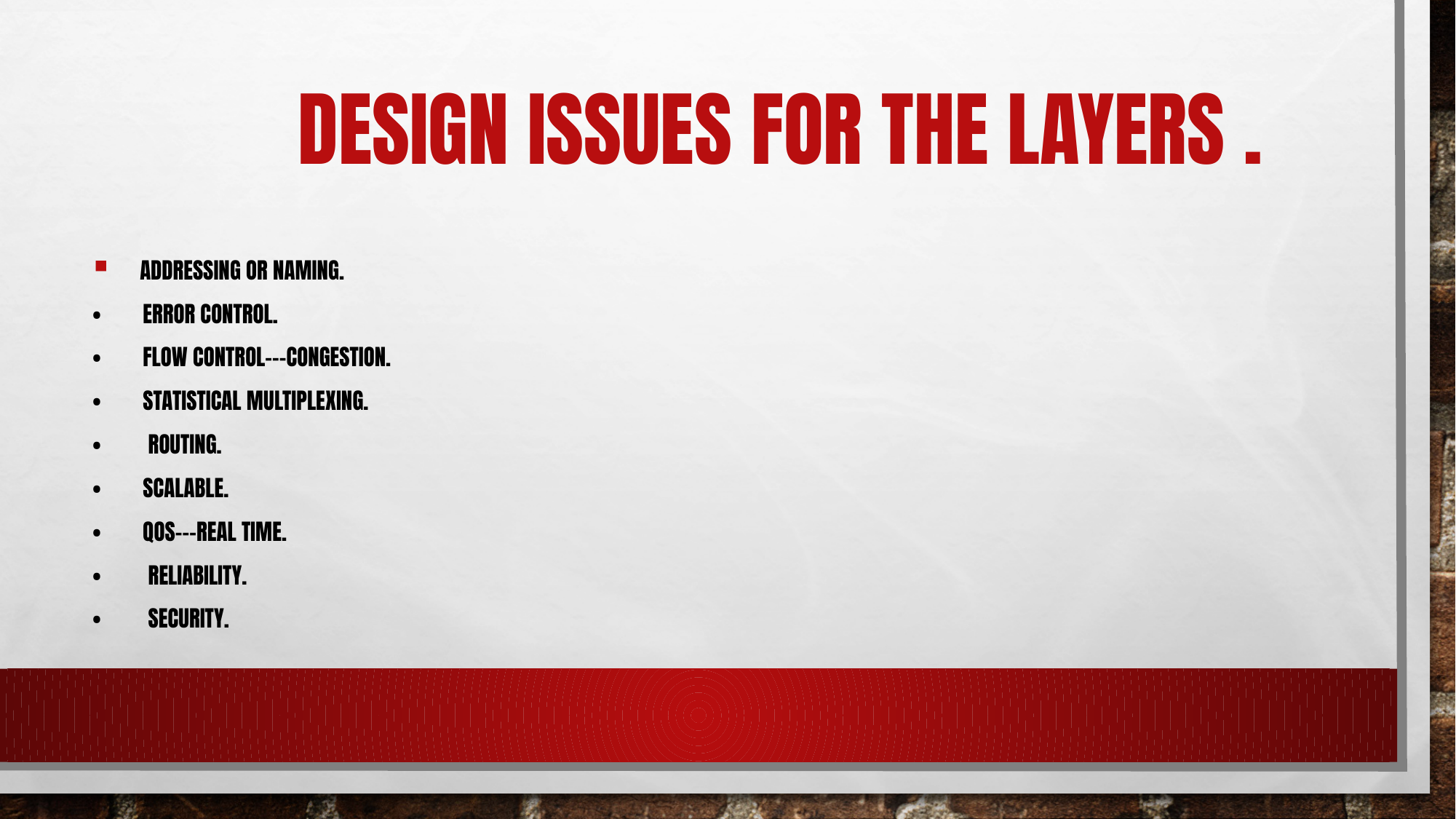

# Design Issues for the Layers .
    Addressing or naming.
•        Error Control.
•        Flow Control---Congestion.
•        Statistical Multiplexing.
•         Routing.
•        Scalable.
•        QoS---real time.
•         Reliability.
•         Security.